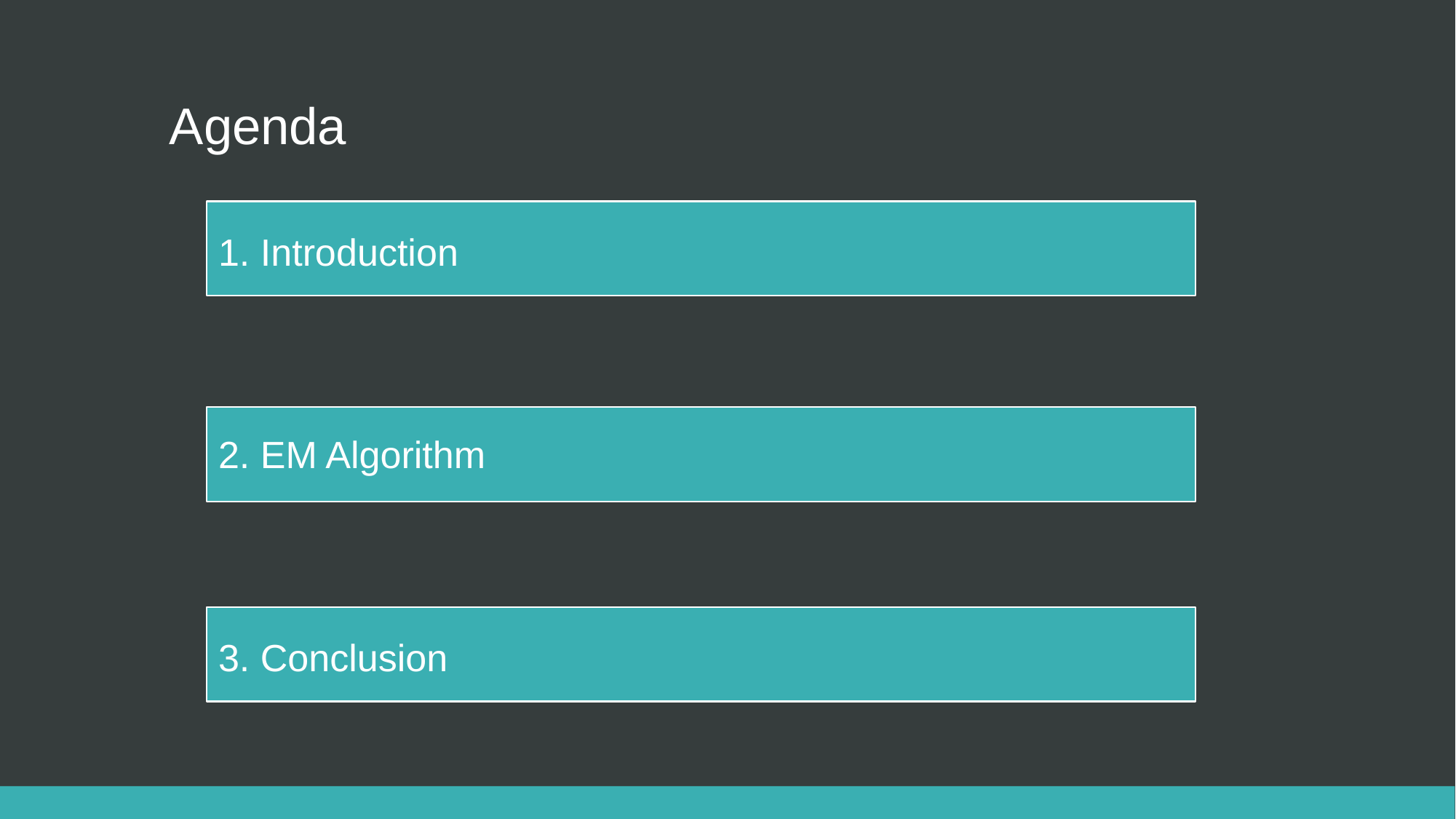

# Agenda
1. Introduction

2. EM Algorithm

3. Conclusion